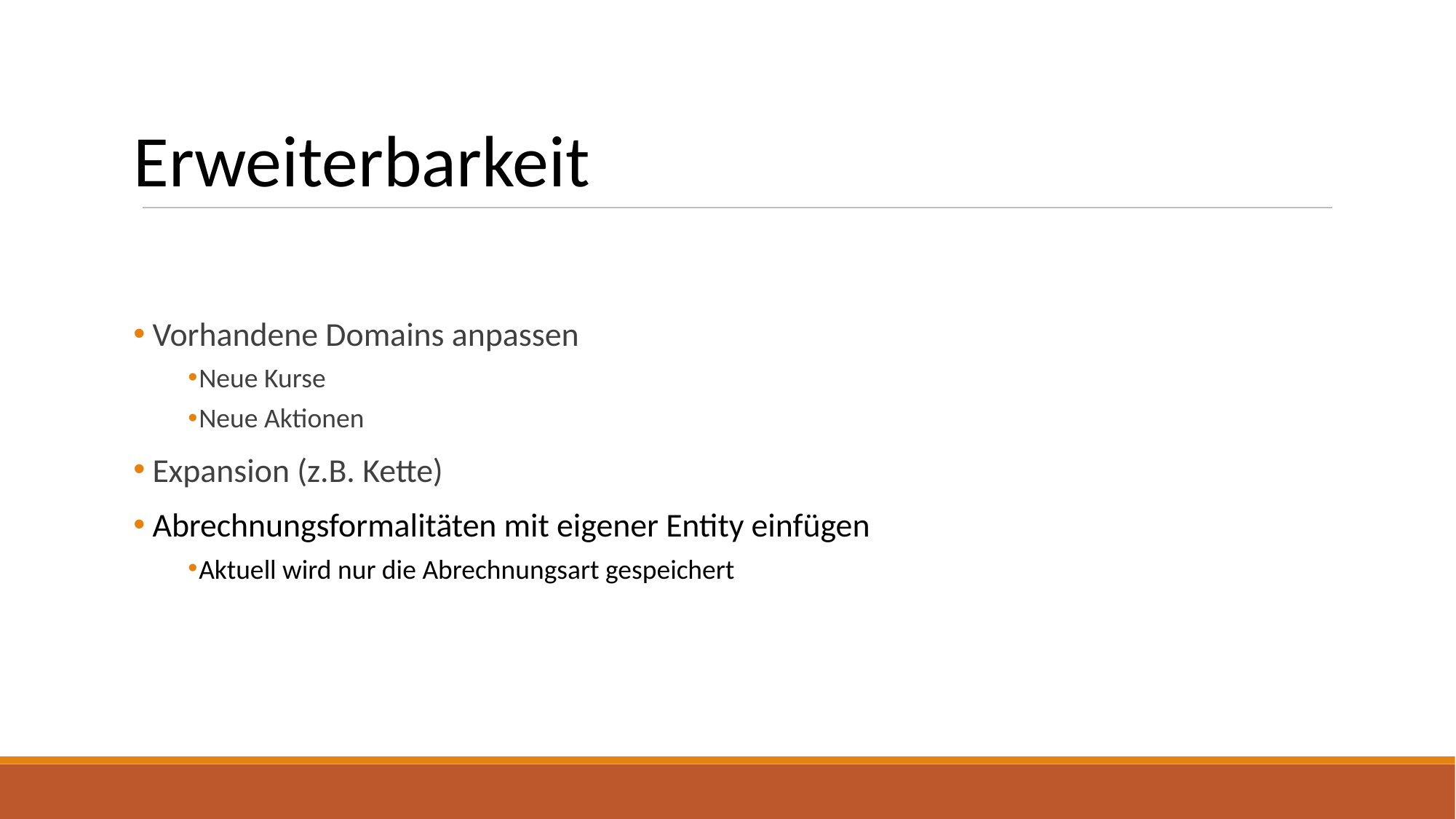

# Erweiterbarkeit
 Vorhandene Domains anpassen
Neue Kurse
Neue Aktionen
 Expansion (z.B. Kette)
 Abrechnungsformalitäten mit eigener Entity einfügen
Aktuell wird nur die Abrechnungsart gespeichert